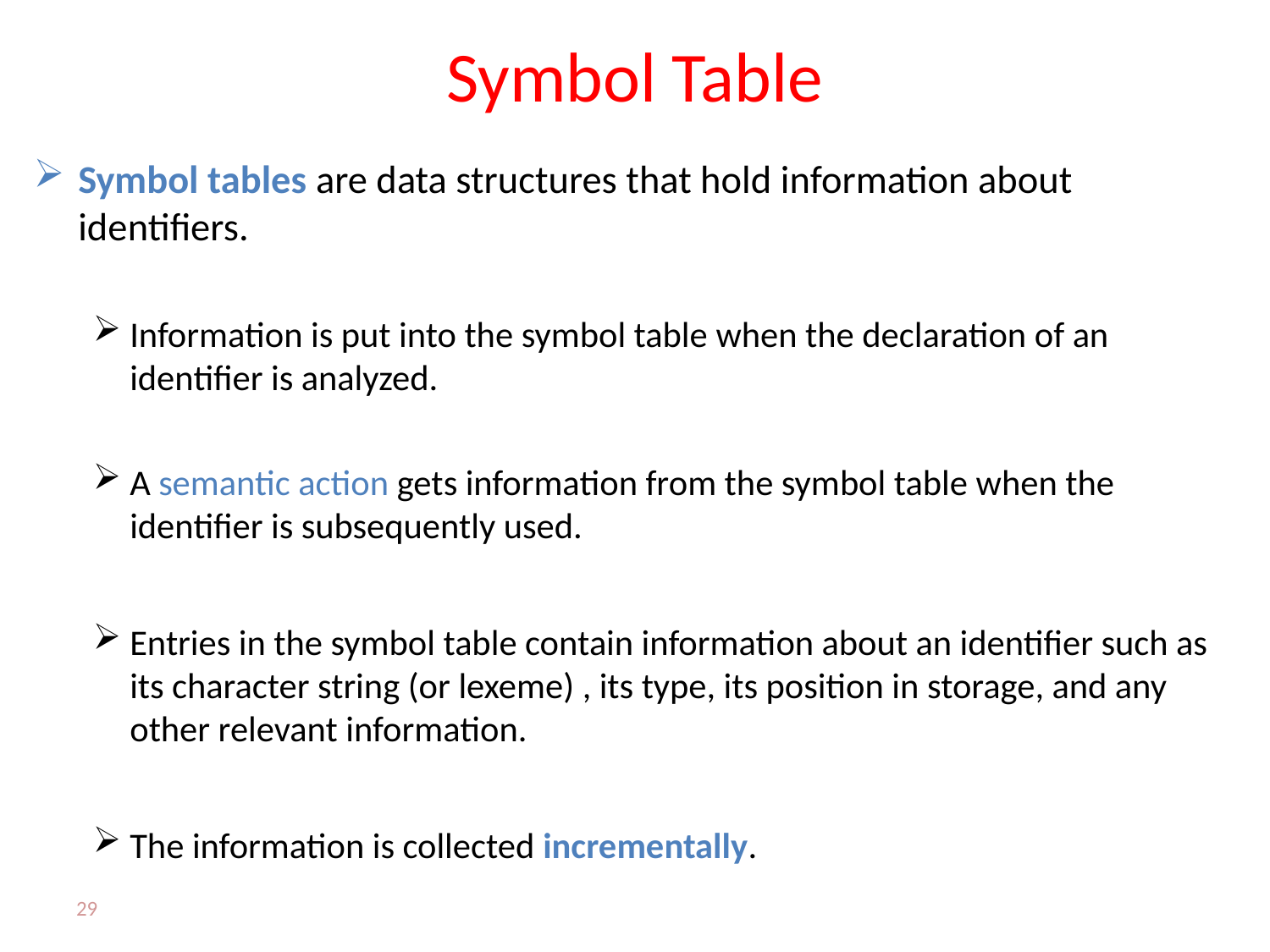

# Symbol Table
Symbol tables are data structures that hold information about identifiers.

Information is put into the symbol table when the declaration of an identifier is analyzed.

A semantic action gets information from the symbol table when the identifier is subsequently used.

Entries in the symbol table contain information about an identifier such as its character string (or lexeme) , its type, its position in storage, and any other relevant information.

The information is collected incrementally.
29